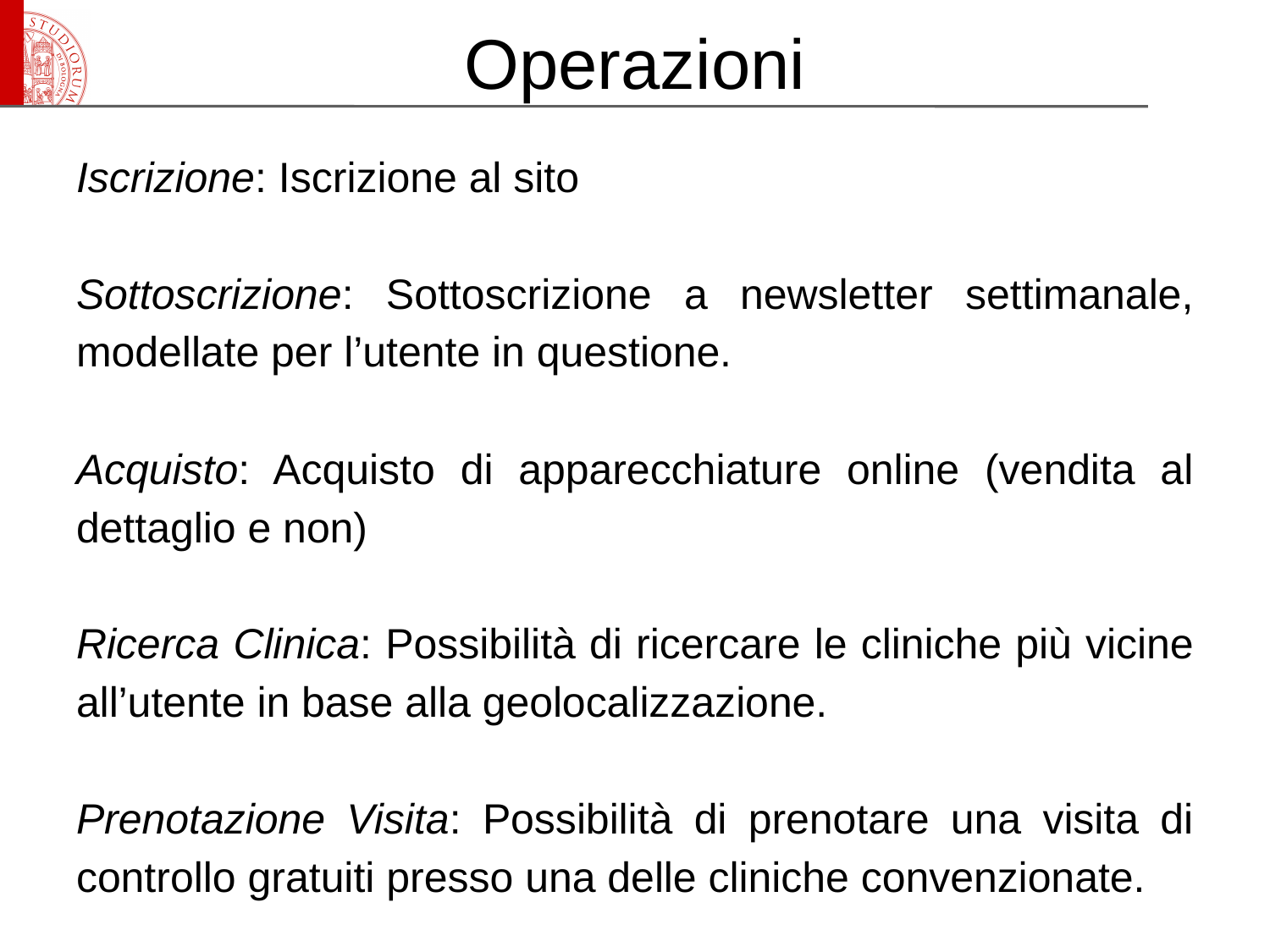

# Operazioni
Iscrizione: Iscrizione al sito

Sottoscrizione: Sottoscrizione a newsletter settimanale, modellate per l’utente in questione.

Acquisto: Acquisto di apparecchiature online (vendita al dettaglio e non)

Ricerca Clinica: Possibilità di ricercare le cliniche più vicine all’utente in base alla geolocalizzazione.

Prenotazione Visita: Possibilità di prenotare una visita di controllo gratuiti presso una delle cliniche convenzionate.